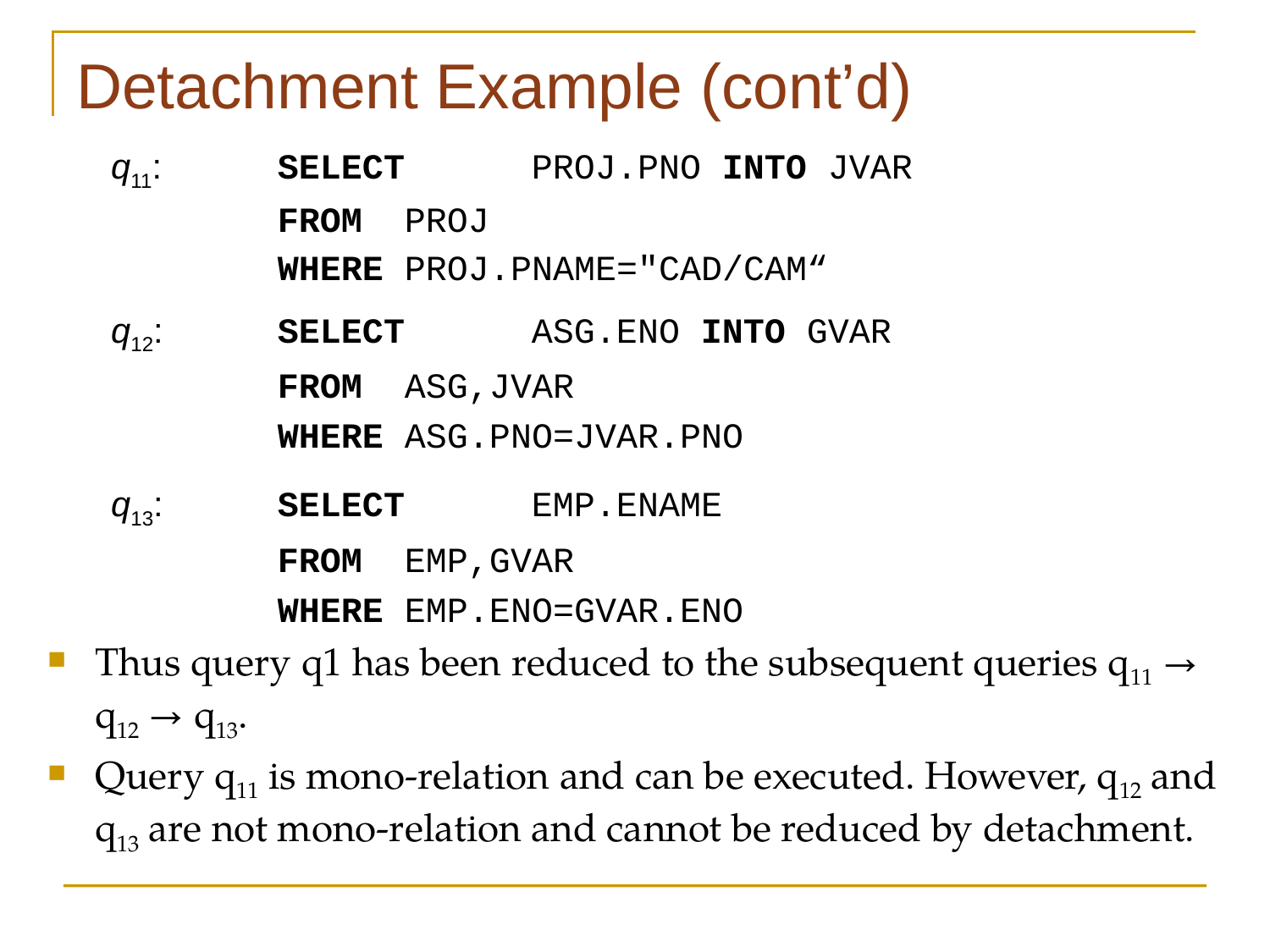

# Detachment Example (cont’d)
q11:	SELECT	PROJ.PNO INTO JVAR
		FROM	PROJ
		WHERE	PROJ.PNAME="CAD/CAM“

q12:	SELECT	ASG.ENO INTO GVAR
		FROM	ASG,JVAR
		WHERE	ASG.PNO=JVAR.PNO

q13:	SELECT	EMP.ENAME
		FROM	EMP,GVAR
		WHERE	EMP.ENO=GVAR.ENO
Thus query q1 has been reduced to the subsequent queries q11 → q12 → q13.
Query q11 is mono-relation and can be executed. However, q12 and q13 are not mono-relation and cannot be reduced by detachment.